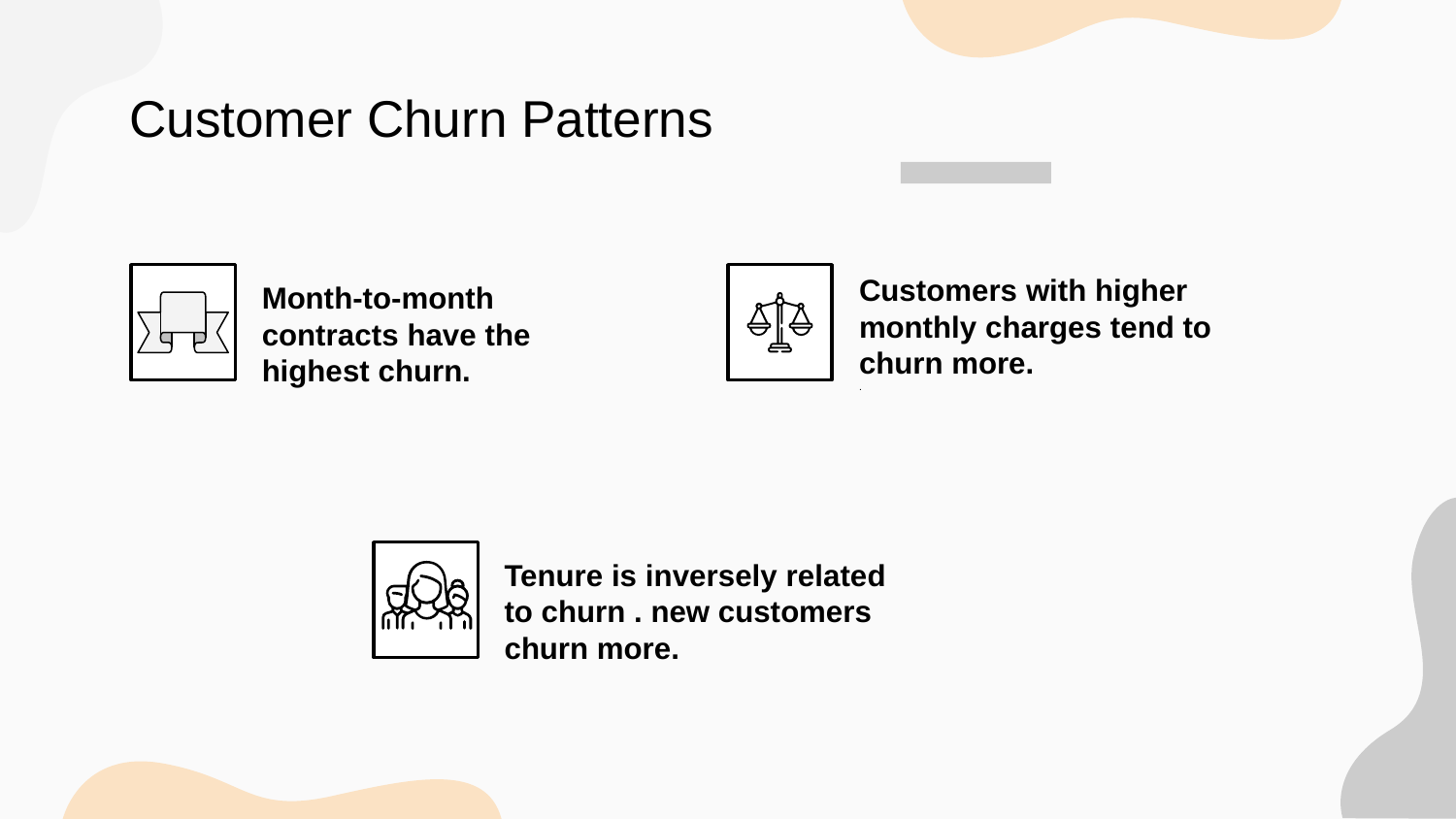

# Customer Churn Patterns

Customers with higher monthly charges tend to churn more.
.

Month-to-month contracts have the highest churn.

Tenure is inversely related to churn . new customers churn more.